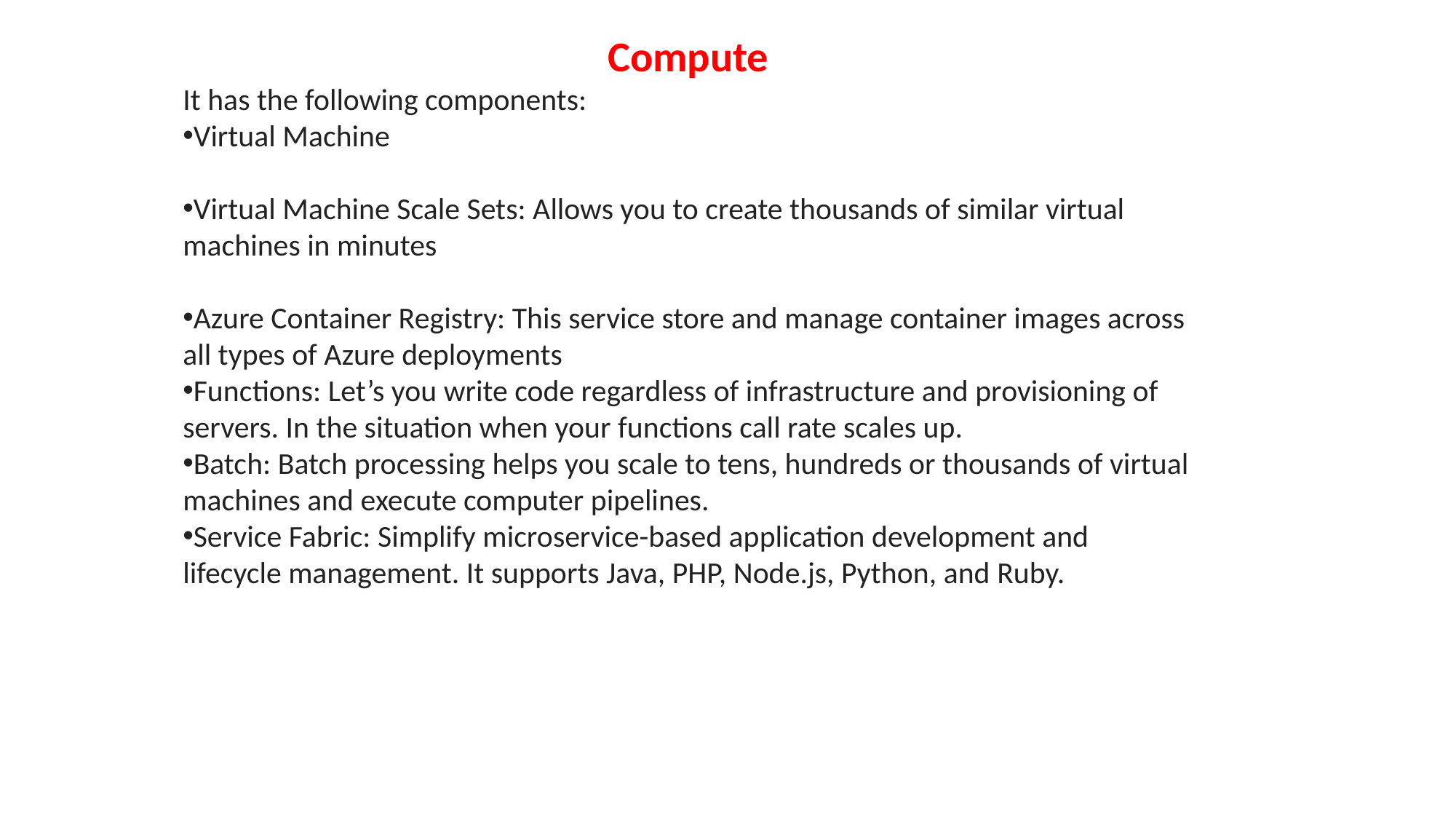

Compute
It has the following components:
Virtual Machine

Virtual Machine Scale Sets: Allows you to create thousands of similar virtual machines in minutes

Azure Container Registry: This service store and manage container images across all types of Azure deployments
Functions: Let’s you write code regardless of infrastructure and provisioning of servers. In the situation when your functions call rate scales up.
Batch: Batch processing helps you scale to tens, hundreds or thousands of virtual machines and execute computer pipelines.
Service Fabric: Simplify microservice-based application development and lifecycle management. It supports Java, PHP, Node.js, Python, and Ruby.